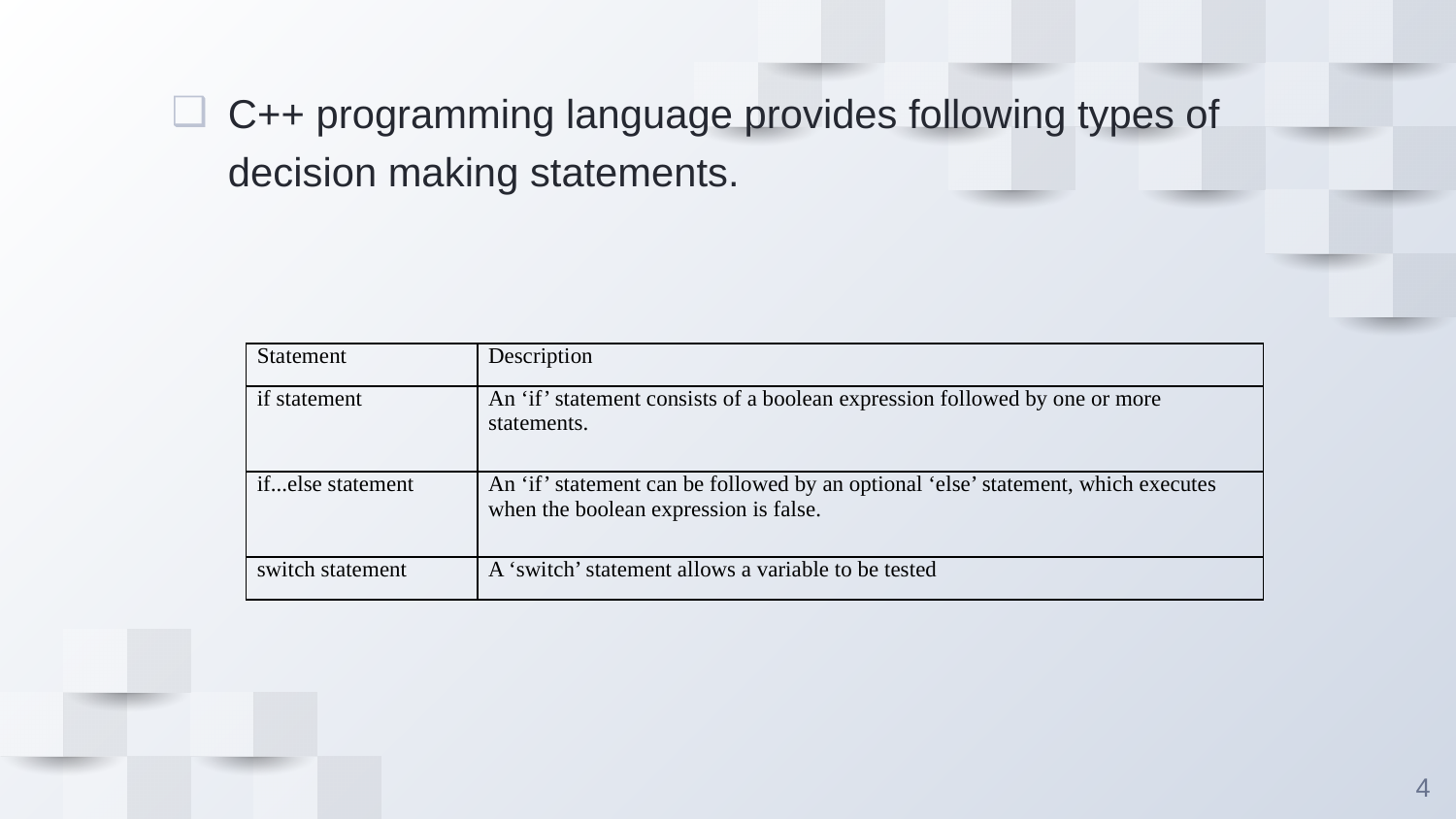

C++ programming language provides following types of decision making statements.

| Statement | Description |
| --- | --- |
| if statement | An ‘if’ statement consists of a boolean expression followed by one or more statements. |
| if...else statement | An ‘if’ statement can be followed by an optional ‘else’ statement, which executes when the boolean expression is false. |
| switch statement | A ‘switch’ statement allows a variable to be tested |
4